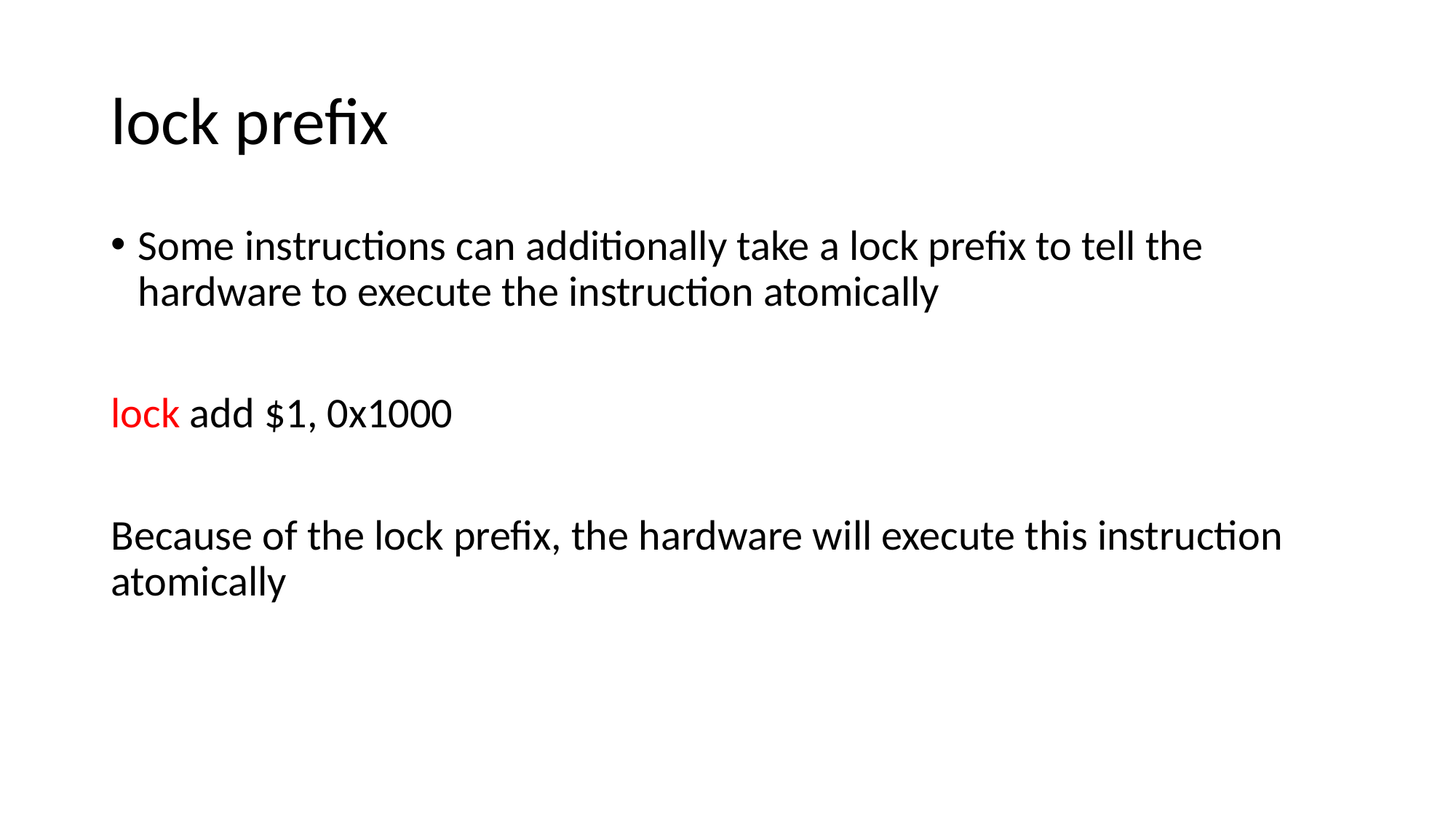

# lock prefix
Some instructions can additionally take a lock prefix to tell the hardware to execute the instruction atomically

lock add $1, 0x1000

Because of the lock prefix, the hardware will execute this instruction atomically